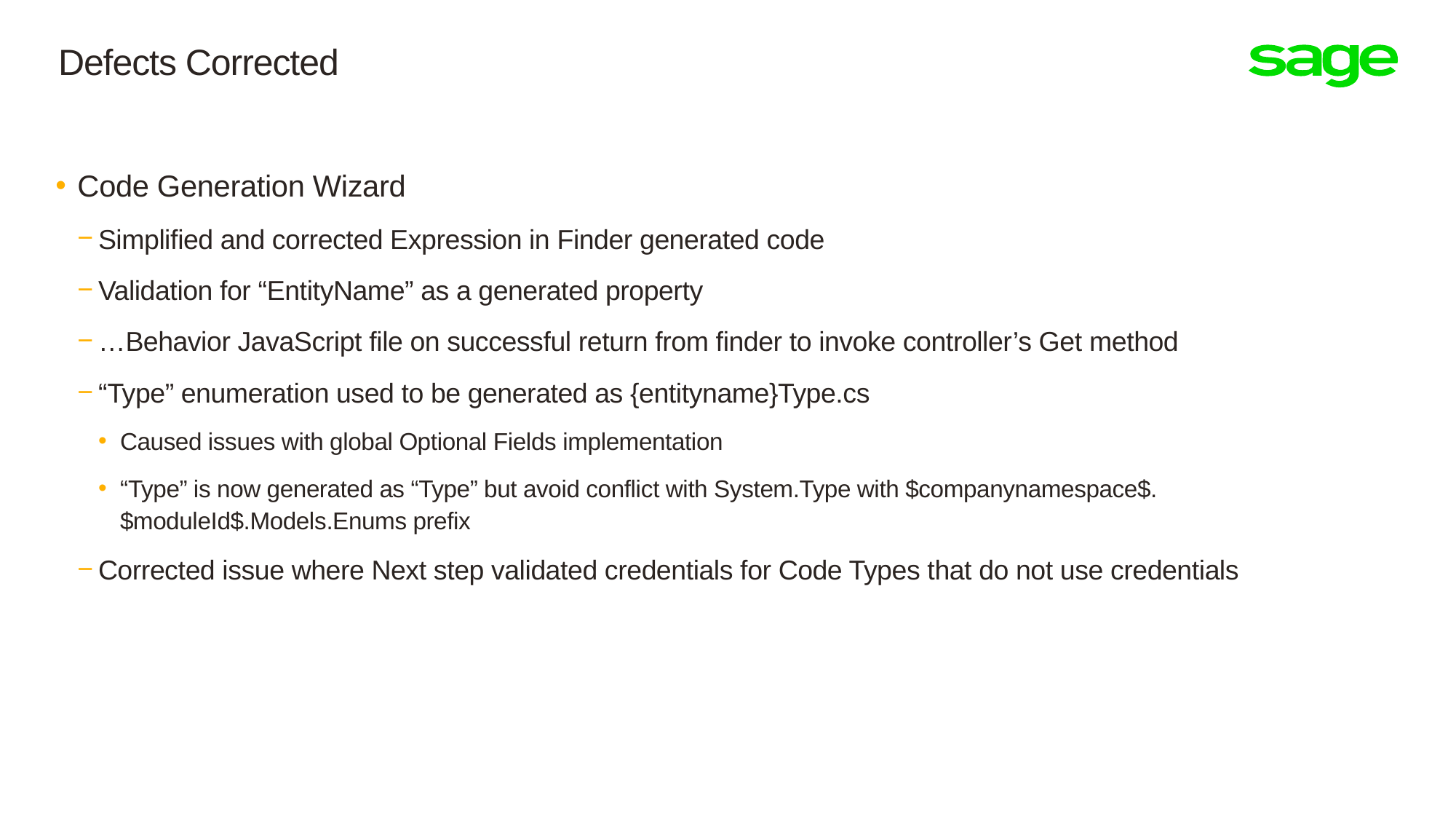

# Defects Corrected
Code Generation Wizard
Simplified and corrected Expression in Finder generated code
Validation for “EntityName” as a generated property
…Behavior JavaScript file on successful return from finder to invoke controller’s Get method
“Type” enumeration used to be generated as {entityname}Type.cs
Caused issues with global Optional Fields implementation
“Type” is now generated as “Type” but avoid conflict with System.Type with $companynamespace$.$moduleId$.Models.Enums prefix
Corrected issue where Next step validated credentials for Code Types that do not use credentials